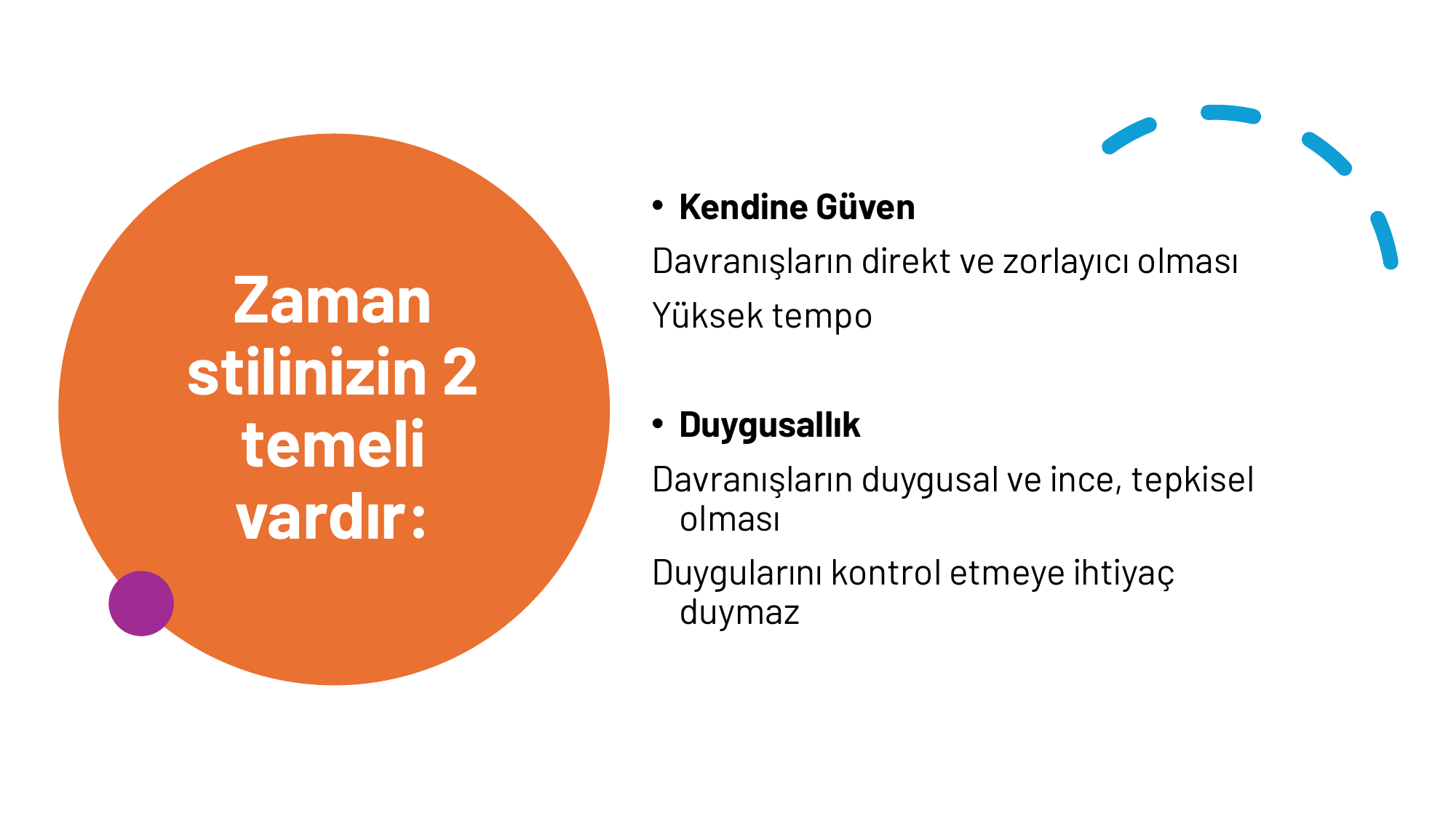

# Zaman stilinizin 2 temeli vardır:
Kendine Güven
Davranışların direkt ve zorlayıcı olması
Yüksek tempo

Duygusallık
Davranışların duygusal ve ince, tepkisel olması
Duygularını kontrol etmeye ihtiyaç duymaz